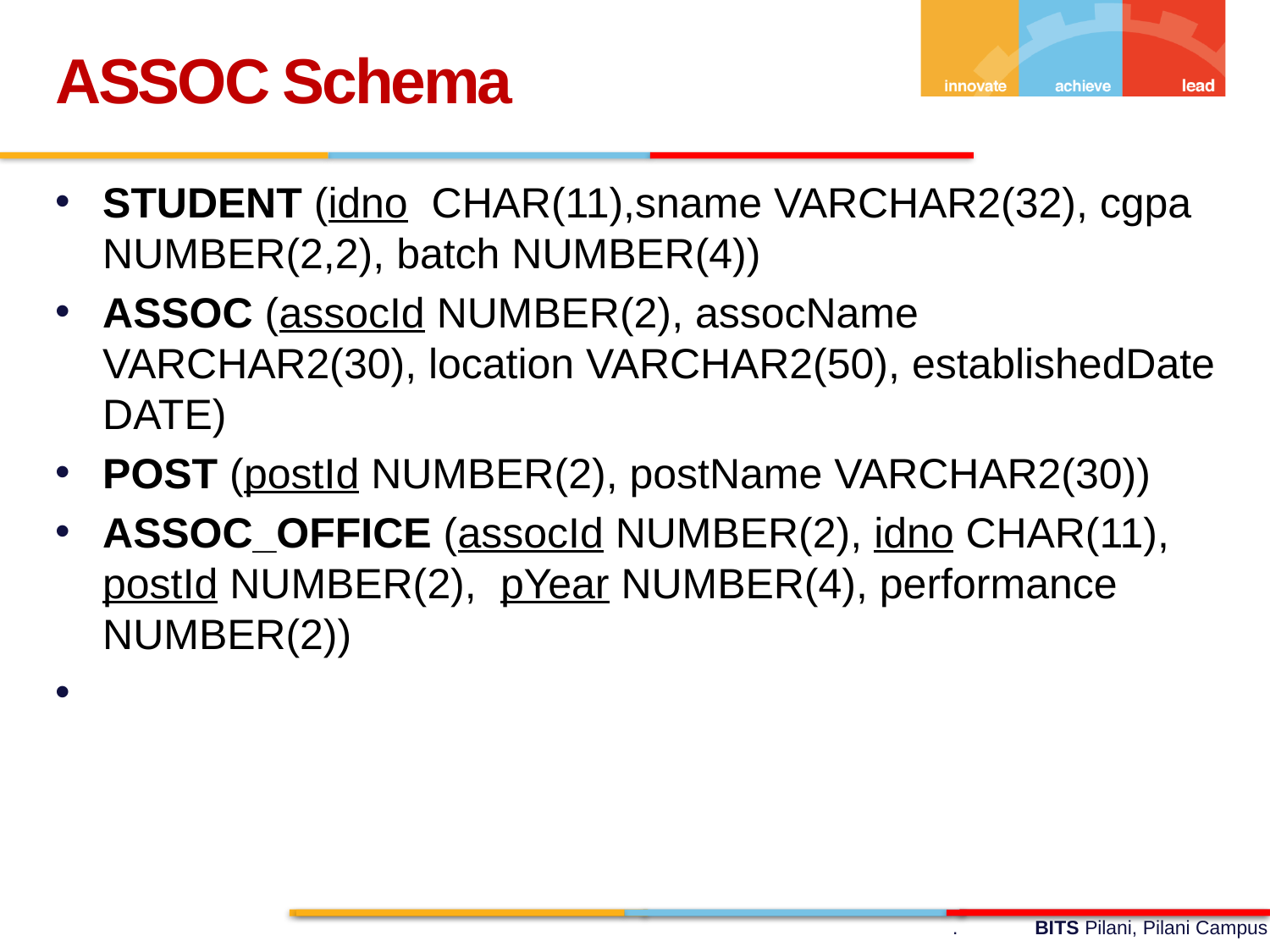

ASSOC Schema
STUDENT (idno  CHAR(11),sname VARCHAR2(32), cgpa NUMBER(2,2), batch NUMBER(4))
ASSOC (assocId NUMBER(2), assocName VARCHAR2(30), location VARCHAR2(50), establishedDate DATE)
POST (postId NUMBER(2), postName VARCHAR2(30))
ASSOC_OFFICE (assocId NUMBER(2), idno CHAR(11), postId NUMBER(2),  pYear NUMBER(4), performance NUMBER(2))